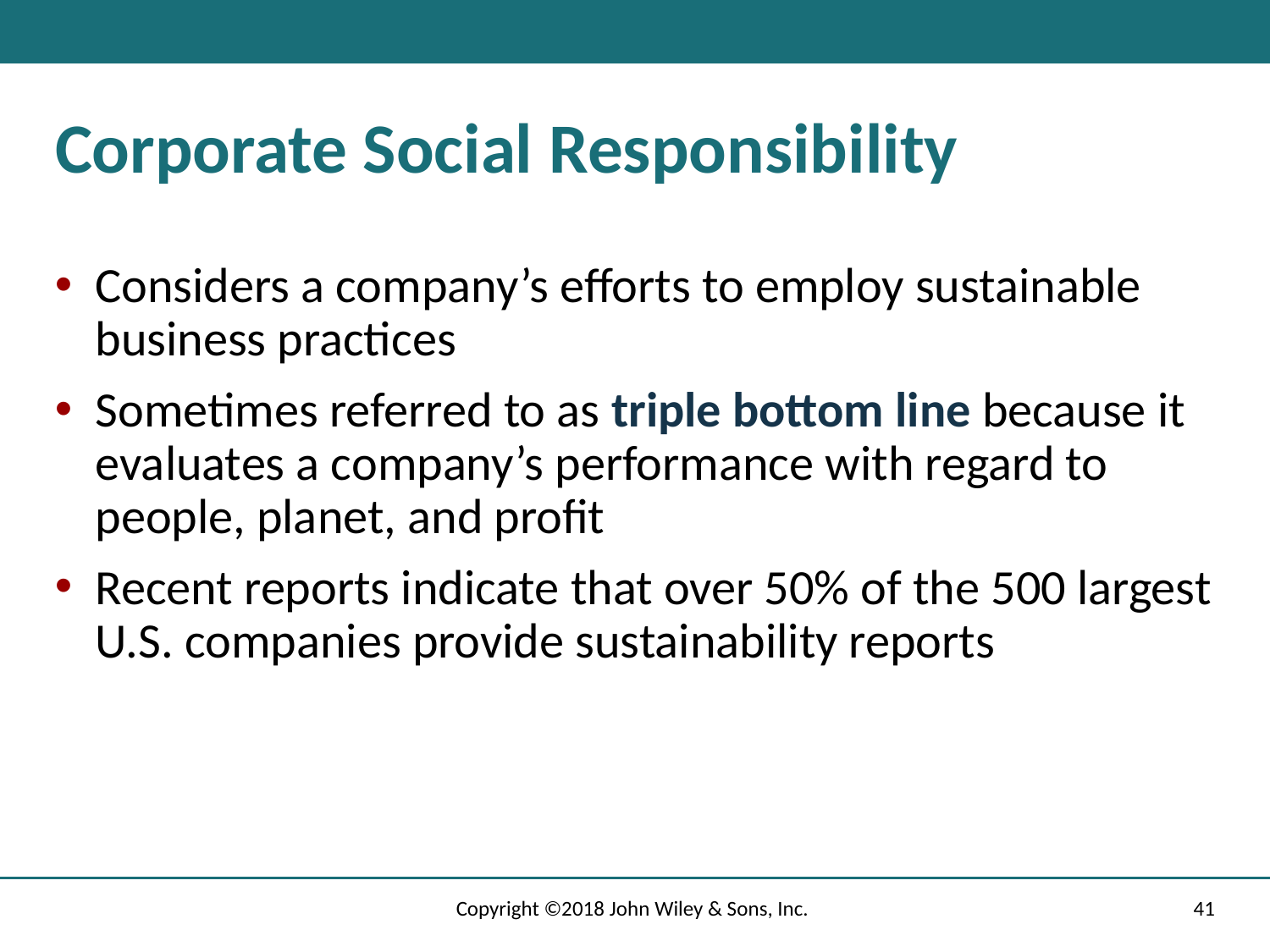

# Corporate Social Responsibility
Considers a company’s efforts to employ sustainable business practices
Sometimes referred to as triple bottom line because it evaluates a company’s performance with regard to people, planet, and profit
Recent reports indicate that over 50% of the 500 largest U.S. companies provide sustainability reports
Copyright ©2018 John Wiley & Sons, Inc.
41